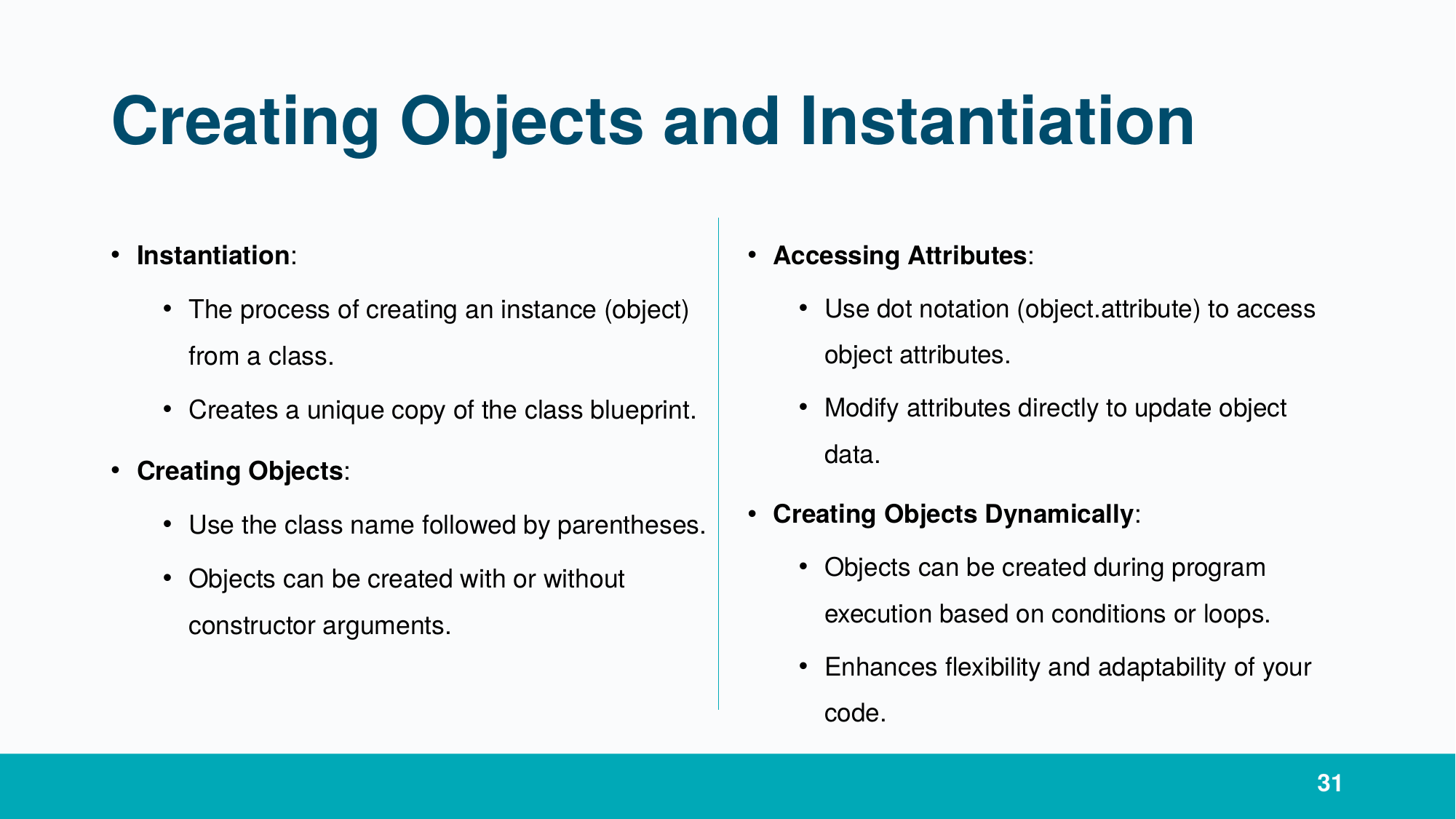

# Creating Objects and Instantiation
Instantiation:
The process of creating an instance (object) from a class.
Creates a unique copy of the class blueprint.
Creating Objects:
Use the class name followed by parentheses.
Objects can be created with or without constructor arguments.
Accessing Attributes:
Use dot notation (object.attribute) to access object attributes.
Modify attributes directly to update object data.
Creating Objects Dynamically:
Objects can be created during program execution based on conditions or loops.
Enhances flexibility and adaptability of your code.
31